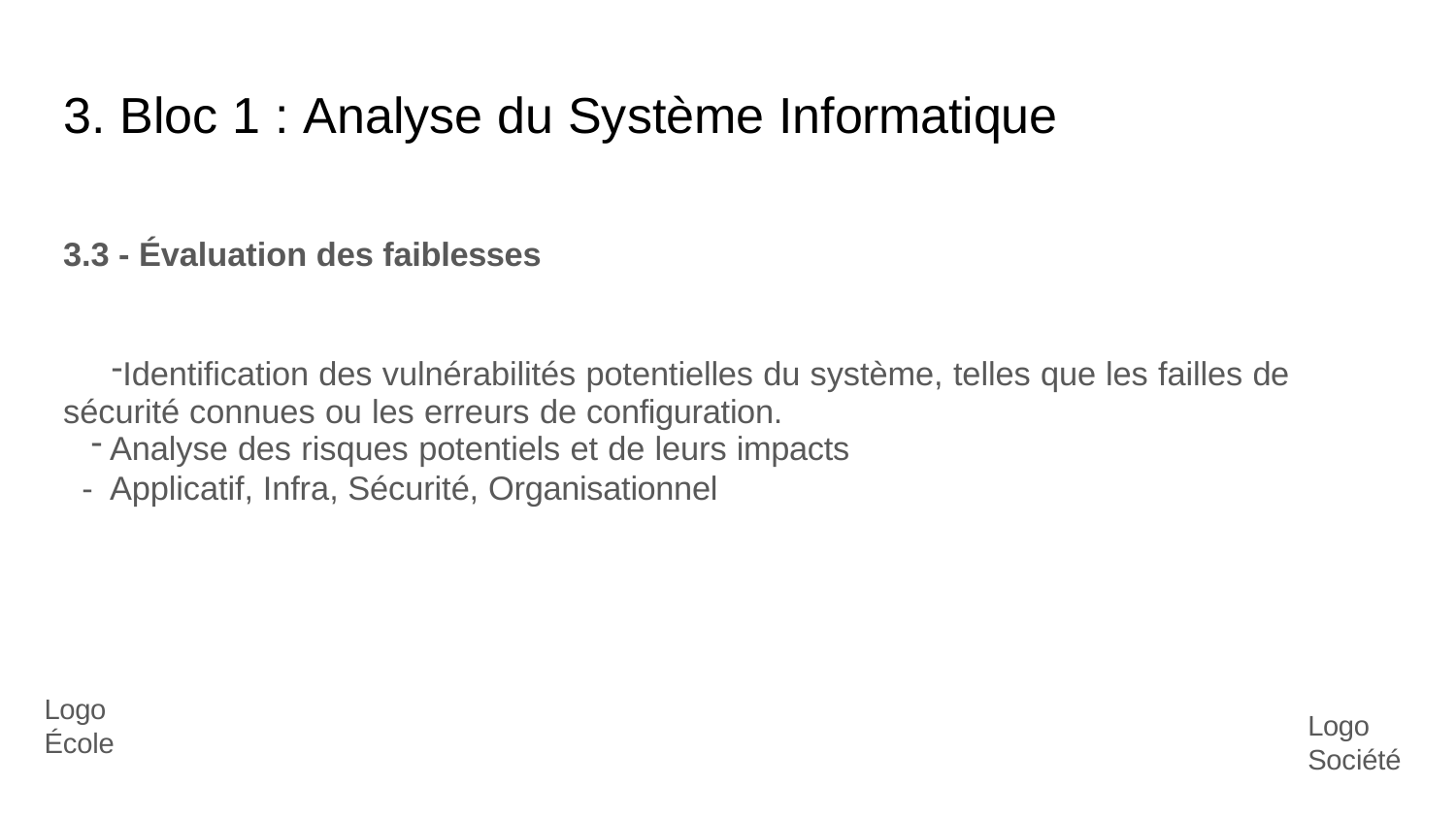

# 3. Bloc 1 : Analyse du Système Informatique
3.3 - Évaluation des faiblesses

Identification des vulnérabilités potentielles du système, telles que les failles de sécurité connues ou les erreurs de configuration.
Analyse des risques potentiels et de leurs impacts
- Applicatif, Infra, Sécurité, Organisationnel
Logo École
Logo Société